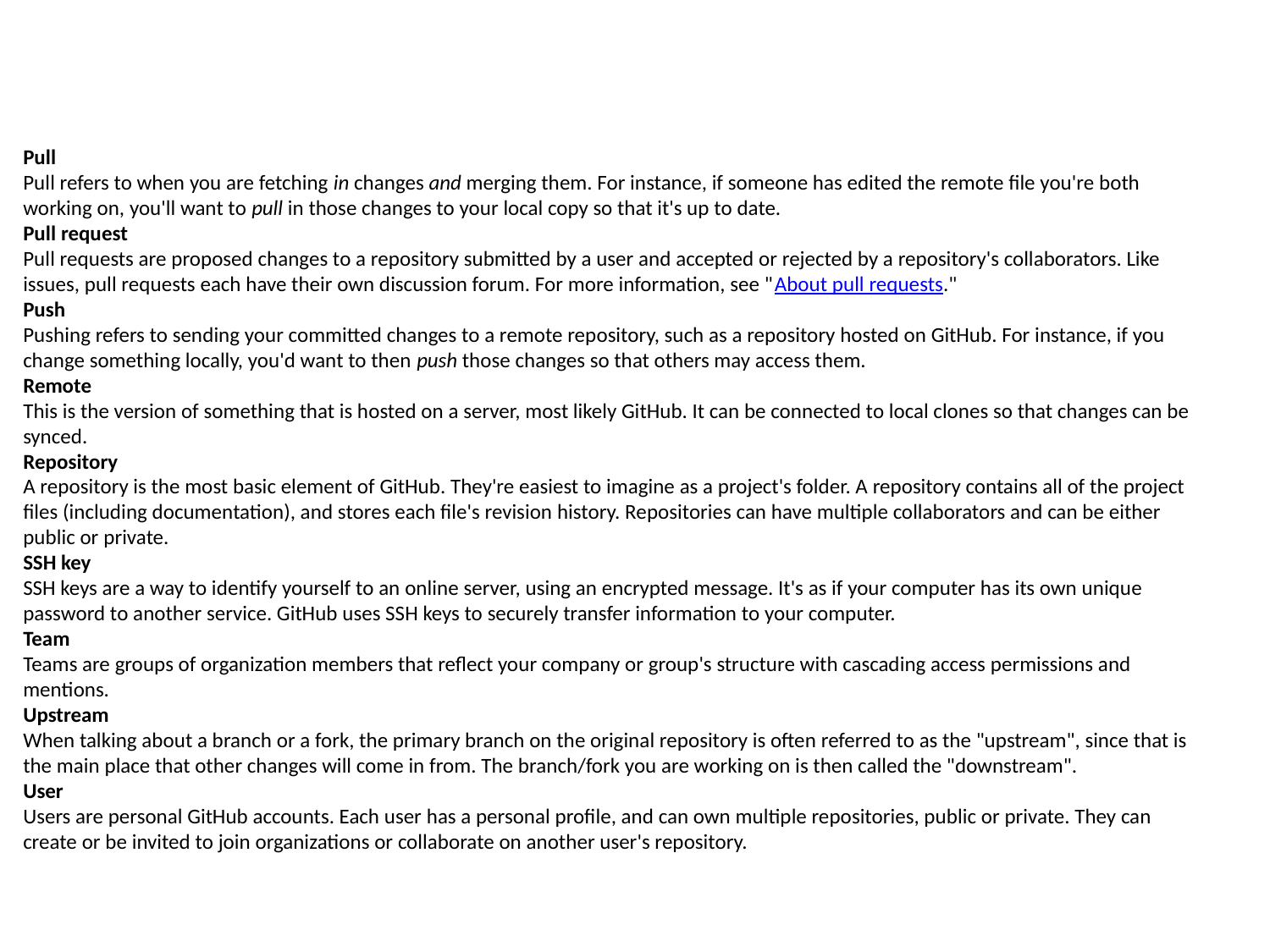

Pull
Pull refers to when you are fetching in changes and merging them. For instance, if someone has edited the remote file you're both working on, you'll want to pull in those changes to your local copy so that it's up to date.
Pull request
Pull requests are proposed changes to a repository submitted by a user and accepted or rejected by a repository's collaborators. Like issues, pull requests each have their own discussion forum. For more information, see "About pull requests."
Push
Pushing refers to sending your committed changes to a remote repository, such as a repository hosted on GitHub. For instance, if you change something locally, you'd want to then push those changes so that others may access them.
Remote
This is the version of something that is hosted on a server, most likely GitHub. It can be connected to local clones so that changes can be synced.
Repository
A repository is the most basic element of GitHub. They're easiest to imagine as a project's folder. A repository contains all of the project files (including documentation), and stores each file's revision history. Repositories can have multiple collaborators and can be either public or private.
SSH key
SSH keys are a way to identify yourself to an online server, using an encrypted message. It's as if your computer has its own unique password to another service. GitHub uses SSH keys to securely transfer information to your computer.
Team
Teams are groups of organization members that reflect your company or group's structure with cascading access permissions and mentions.
Upstream
When talking about a branch or a fork, the primary branch on the original repository is often referred to as the "upstream", since that is the main place that other changes will come in from. The branch/fork you are working on is then called the "downstream".
User
Users are personal GitHub accounts. Each user has a personal profile, and can own multiple repositories, public or private. They can create or be invited to join organizations or collaborate on another user's repository.